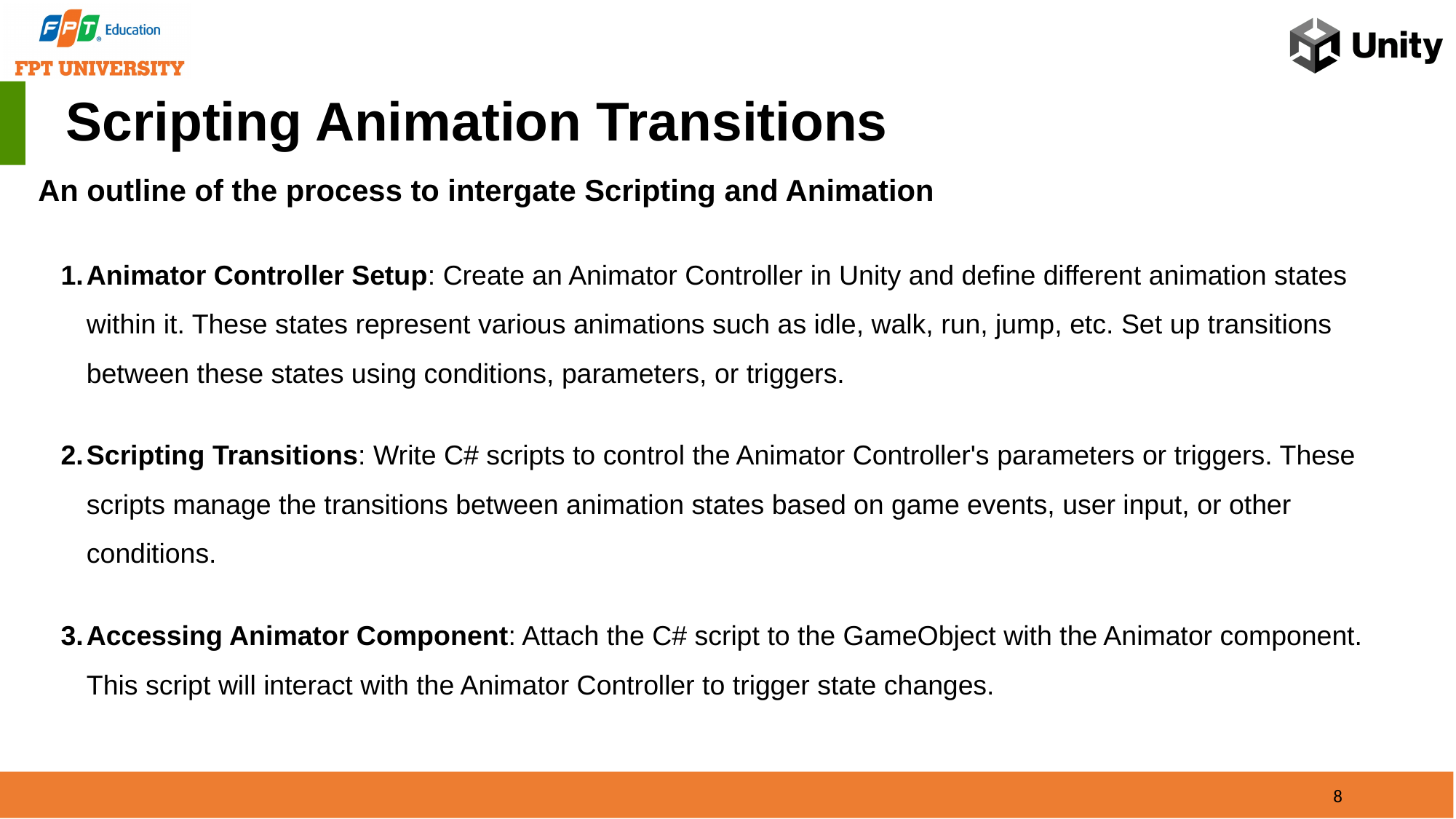

Scripting Animation Transitions
An outline of the process to intergate Scripting and Animation
Animator Controller Setup: Create an Animator Controller in Unity and define different animation states within it. These states represent various animations such as idle, walk, run, jump, etc. Set up transitions between these states using conditions, parameters, or triggers.
Scripting Transitions: Write C# scripts to control the Animator Controller's parameters or triggers. These scripts manage the transitions between animation states based on game events, user input, or other conditions.
Accessing Animator Component: Attach the C# script to the GameObject with the Animator component. This script will interact with the Animator Controller to trigger state changes.
8